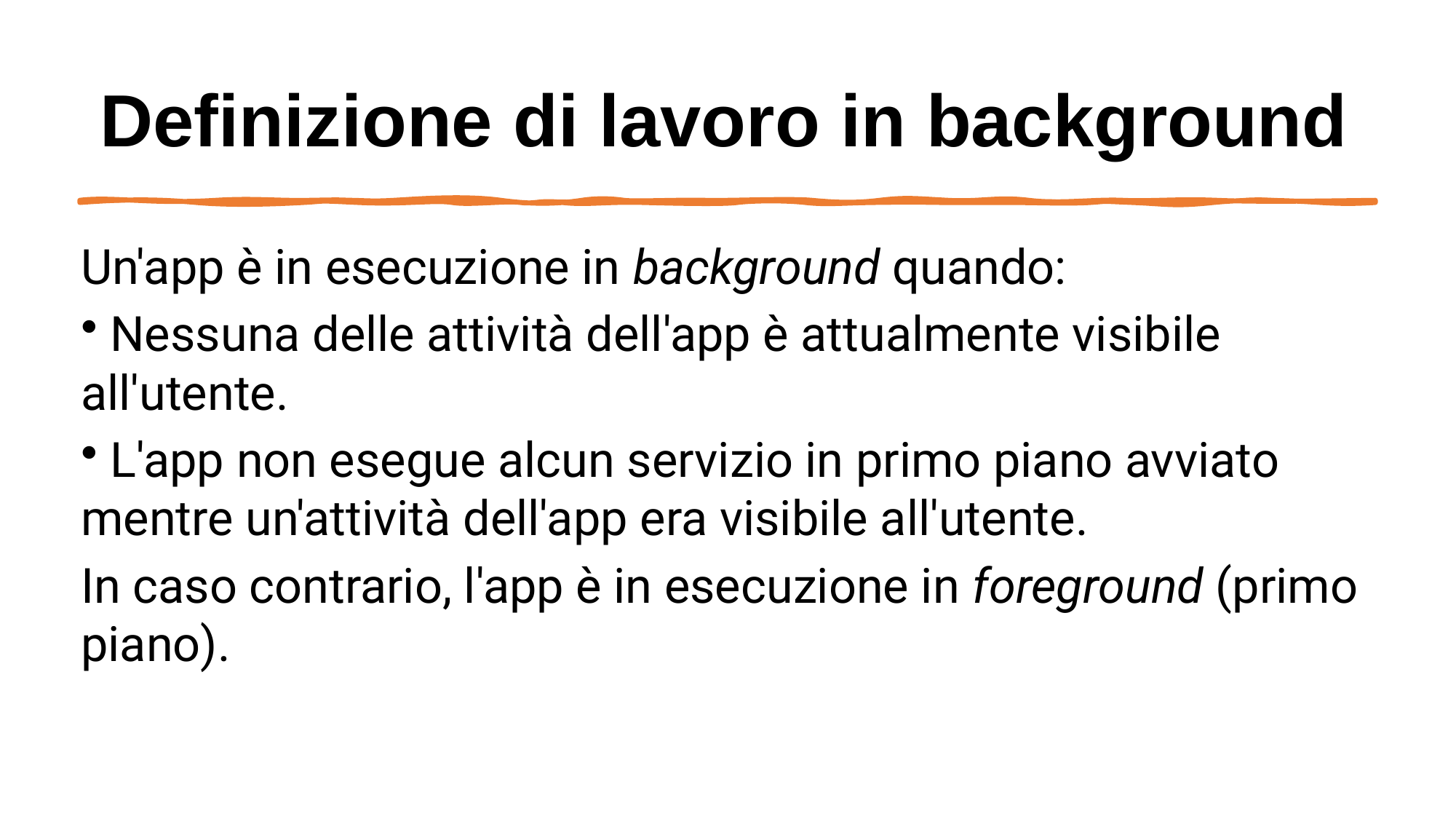

# Definizione di lavoro in background

Un'app è in esecuzione in background quando:
 Nessuna delle attività dell'app è attualmente visibile all'utente.
 L'app non esegue alcun servizio in primo piano avviato mentre un'attività dell'app era visibile all'utente.
In caso contrario, l'app è in esecuzione in foreground (primo piano).